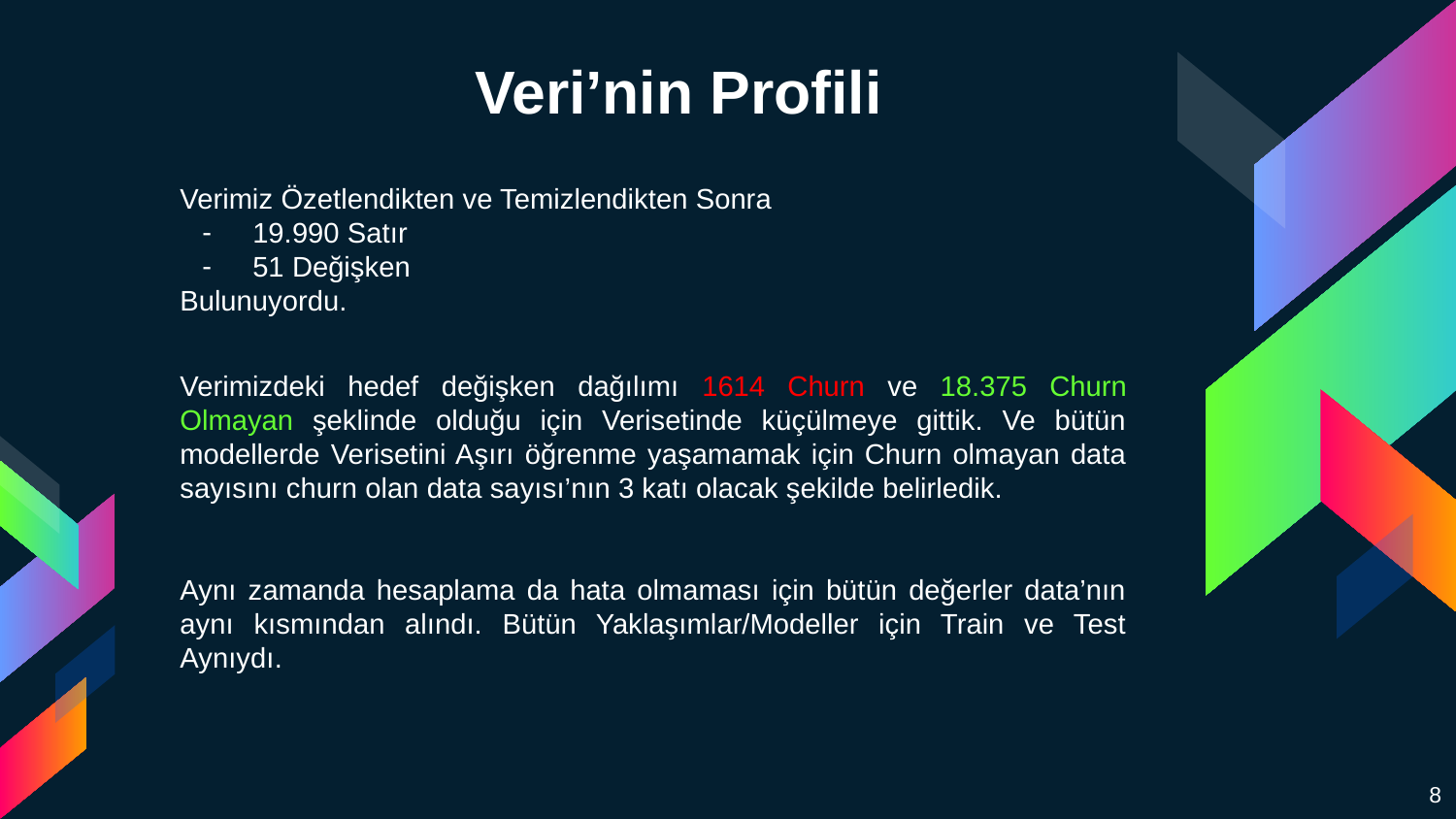

# Veri’nin Profili
Verimiz Özetlendikten ve Temizlendikten Sonra
19.990 Satır
51 Değişken
Bulunuyordu.

Verimizdeki hedef değişken dağılımı 1614 Churn ve 18.375 Churn Olmayan şeklinde olduğu için Verisetinde küçülmeye gittik. Ve bütün modellerde Verisetini Aşırı öğrenme yaşamamak için Churn olmayan data sayısını churn olan data sayısı’nın 3 katı olacak şekilde belirledik.

Aynı zamanda hesaplama da hata olmaması için bütün değerler data’nın aynı kısmından alındı. Bütün Yaklaşımlar/Modeller için Train ve Test Aynıydı.

8